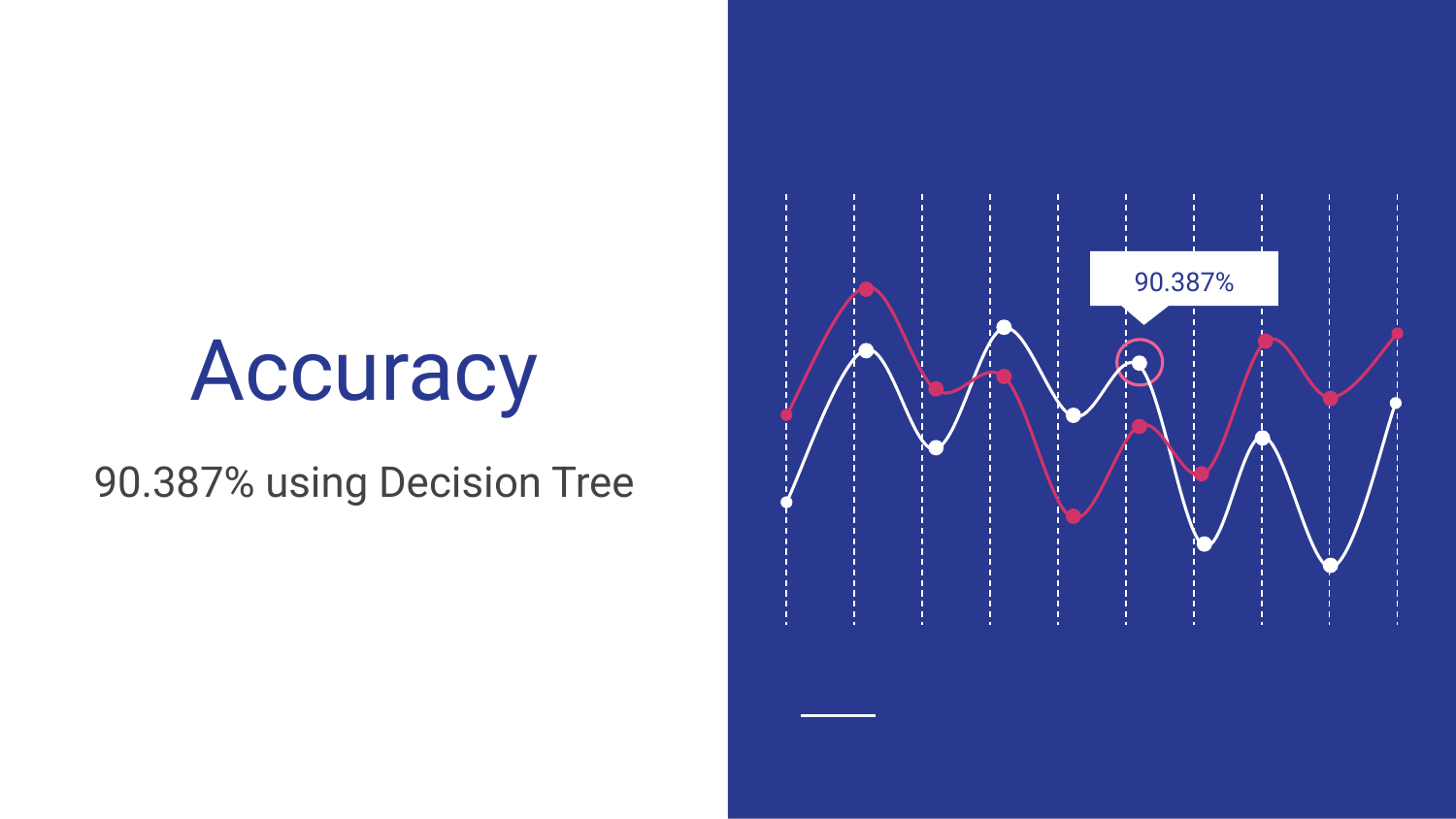

# Accuracy

90.387%

90.387% using Decision Tree